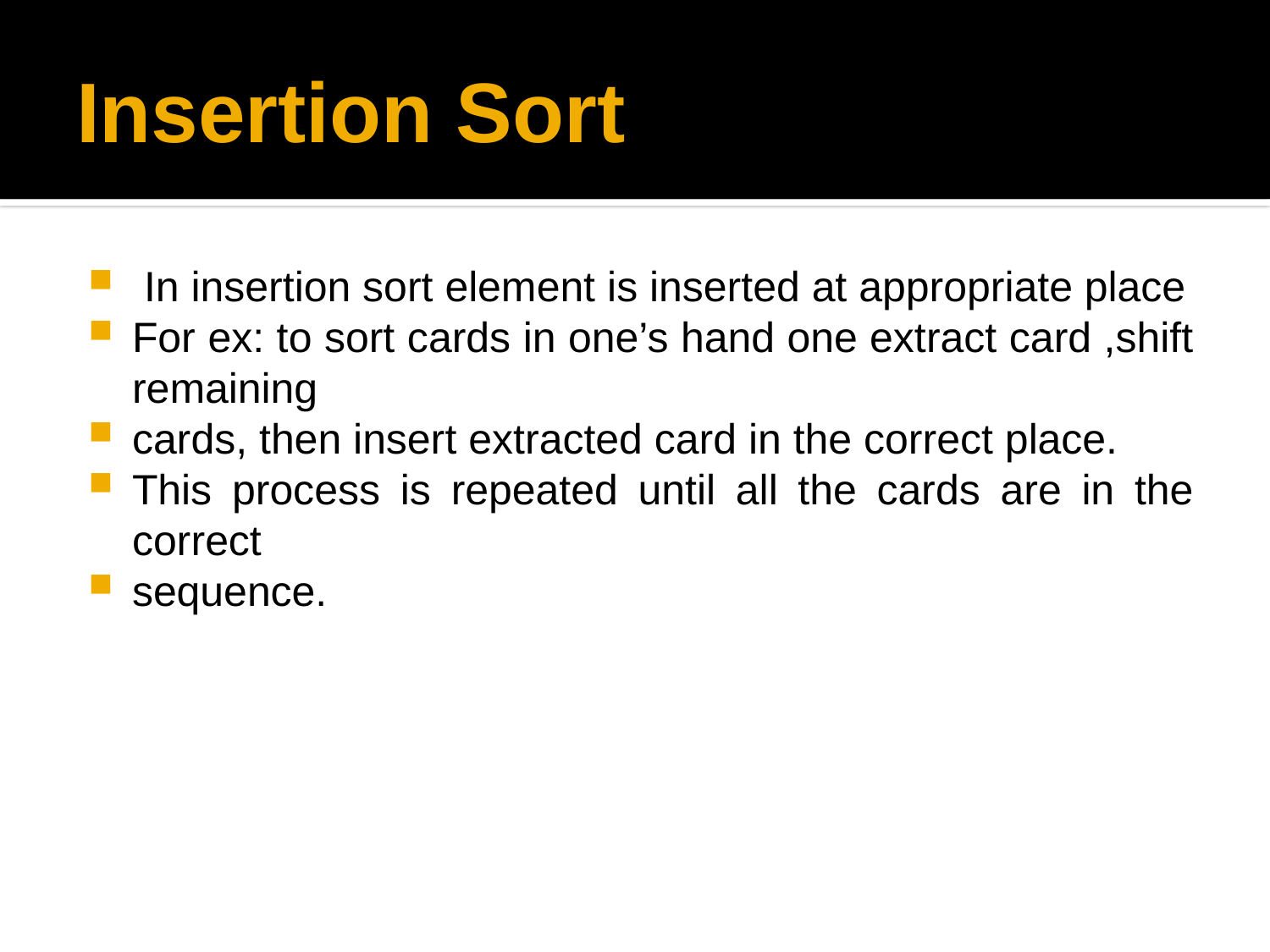

# Insertion Sort
 In insertion sort element is inserted at appropriate place
For ex: to sort cards in one’s hand one extract card ,shift remaining
cards, then insert extracted card in the correct place.
This process is repeated until all the cards are in the correct
sequence.